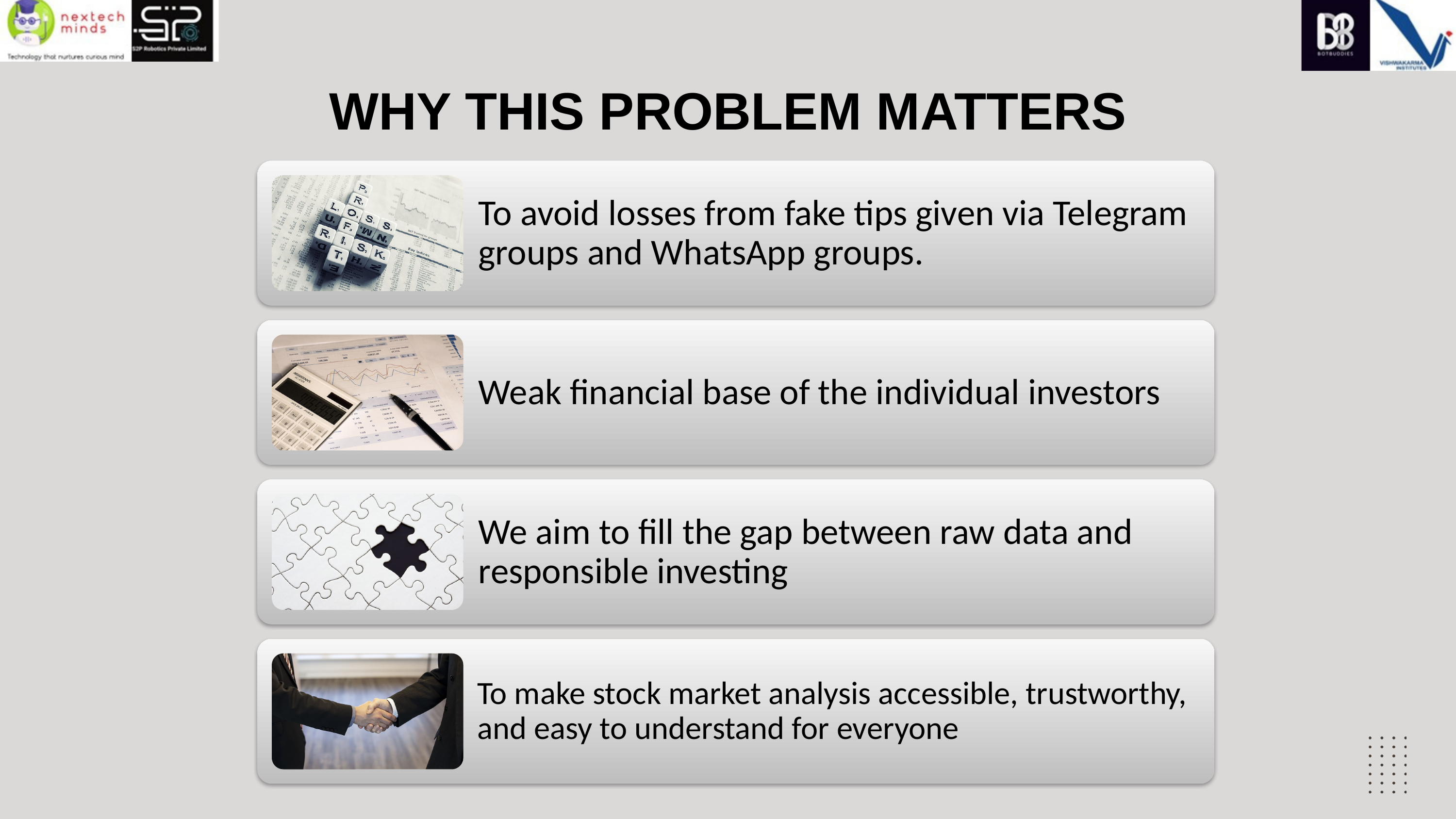

WHY THIS PROBLEM MATTERS
To avoid losses from fake tips given via Telegram groups and WhatsApp groups.
Weak financial base of the individual investors
We aim to fill the gap between raw data and responsible investing
To make stock market analysis accessible, trustworthy, and easy to understand for everyone